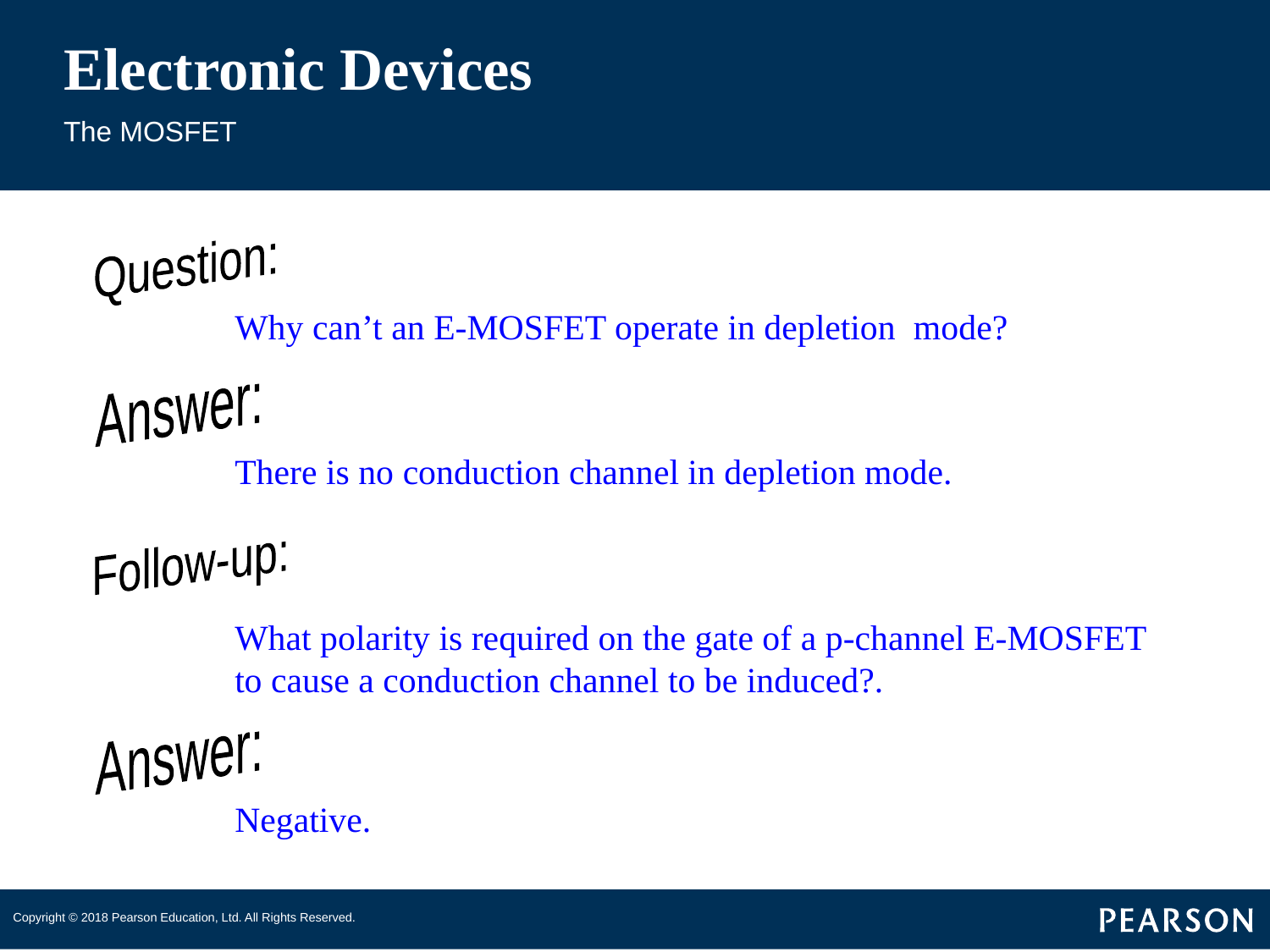

# Electronic Devices
The MOSFET
Question:
Why can’t an E-MOSFET operate in depletion  mode?
Answer:
There is no conduction channel in depletion mode.
Follow-up:
What polarity is required on the gate of a p-channel E-MOSFET to cause a conduction channel to be induced?.
Answer:
Negative.